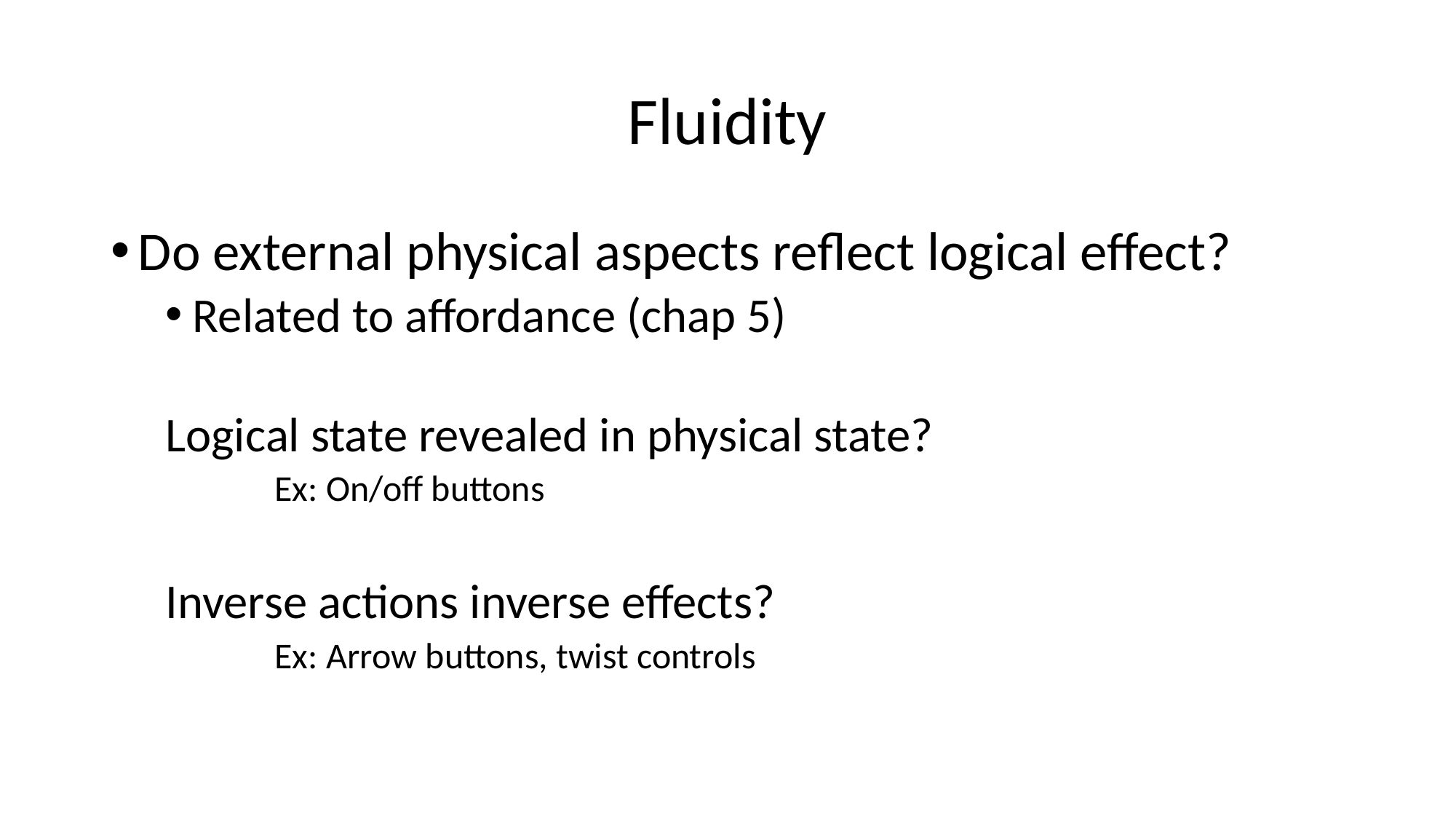

# Fluidity
Do external physical aspects reflect logical effect?
Related to affordance (chap 5)

Logical state revealed in physical state?
Ex: On/off buttons

Inverse actions inverse effects?
Ex: Arrow buttons, twist controls